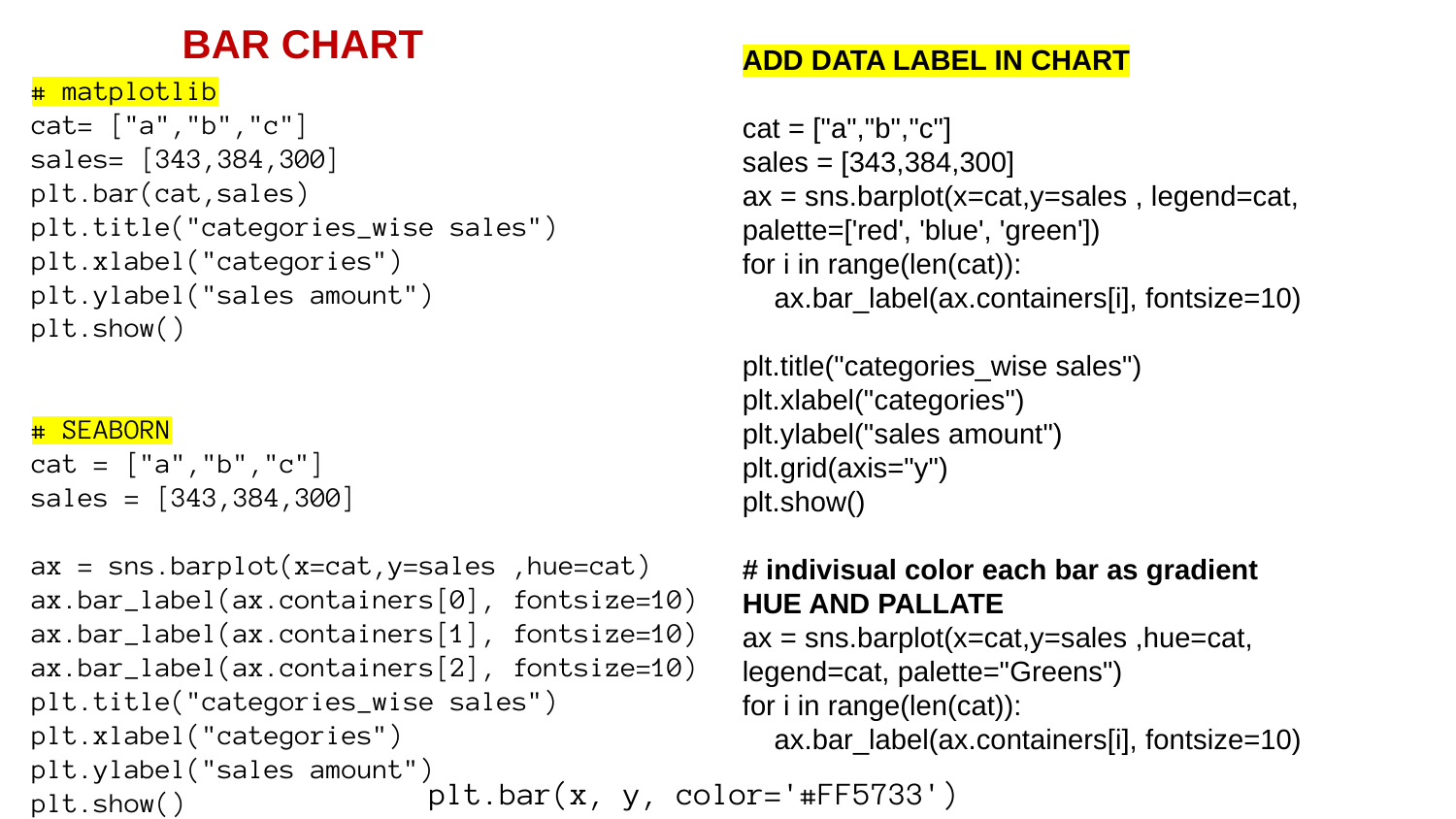

BAR CHART
ADD DATA LABEL IN CHART

cat = ["a","b","c"]
sales = [343,384,300]
ax = sns.barplot(x=cat,y=sales , legend=cat, palette=['red', 'blue', 'green'])
for i in range(len(cat)):
    ax.bar_label(ax.containers[i], fontsize=10)

plt.title("categories_wise sales")
plt.xlabel("categories")
plt.ylabel("sales amount")
plt.grid(axis="y")
plt.show()

# indivisual color each bar as gradient
HUE AND PALLATE
ax = sns.barplot(x=cat,y=sales ,hue=cat, legend=cat, palette="Greens")
for i in range(len(cat)):
    ax.bar_label(ax.containers[i], fontsize=10)

# matplotlib
cat= ["a","b","c"]
sales= [343,384,300]
plt.bar(cat,sales)
plt.title("categories_wise sales")
plt.xlabel("categories")
plt.ylabel("sales amount")
plt.show()

# SEABORN
cat = ["a","b","c"]
sales = [343,384,300]

ax = sns.barplot(x=cat,y=sales ,hue=cat)
ax.bar_label(ax.containers[0], fontsize=10)
ax.bar_label(ax.containers[1], fontsize=10)
ax.bar_label(ax.containers[2], fontsize=10)
plt.title("categories_wise sales")
plt.xlabel("categories")
plt.ylabel("sales amount")
plt.show()
plt.bar(x, y, color='#FF5733')